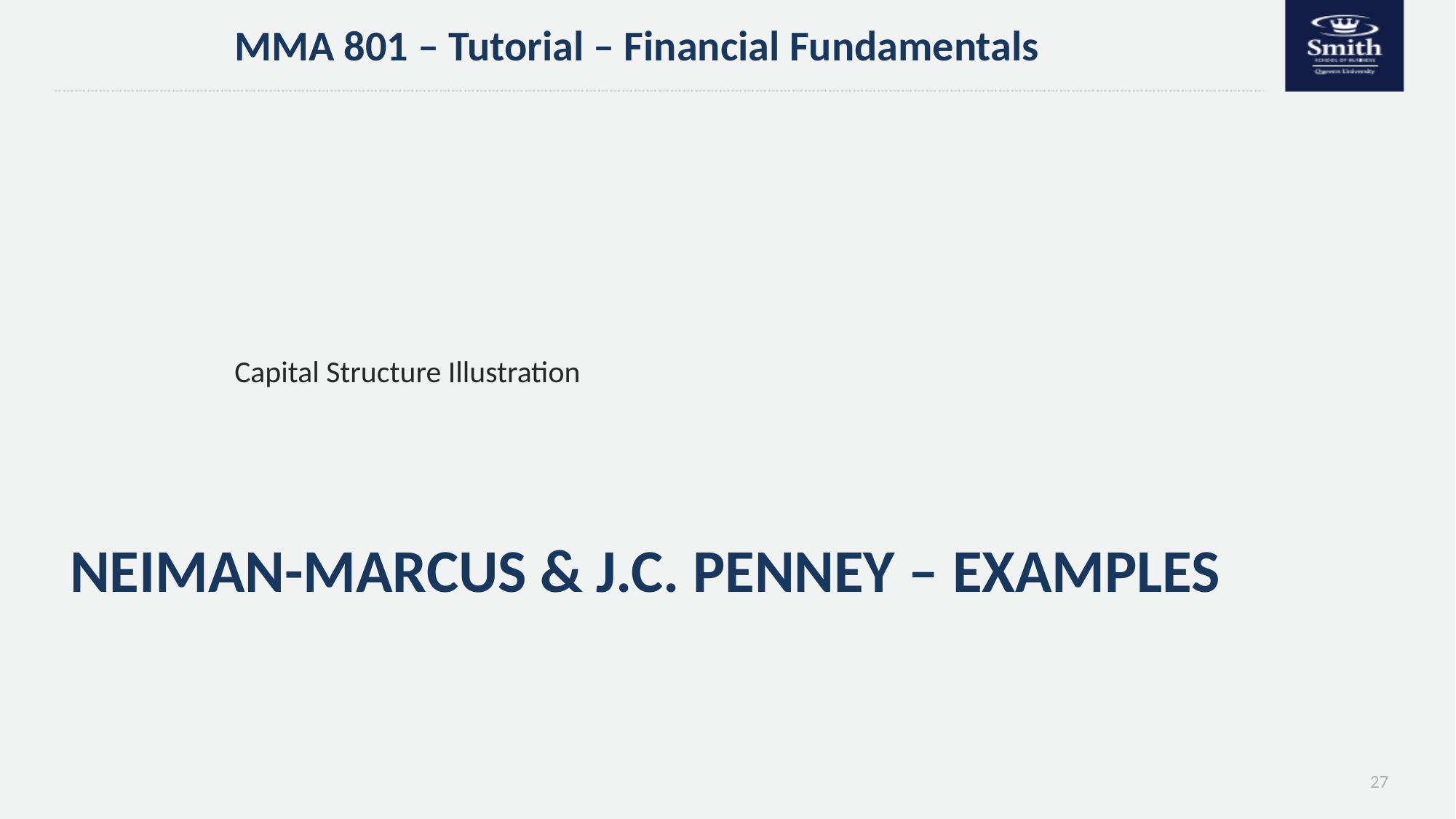

MMA 801 – Tutorial – Financial Fundamentals
Capital Structure Illustration
# Neiman-Marcus & J.C. Penney – Examples
27